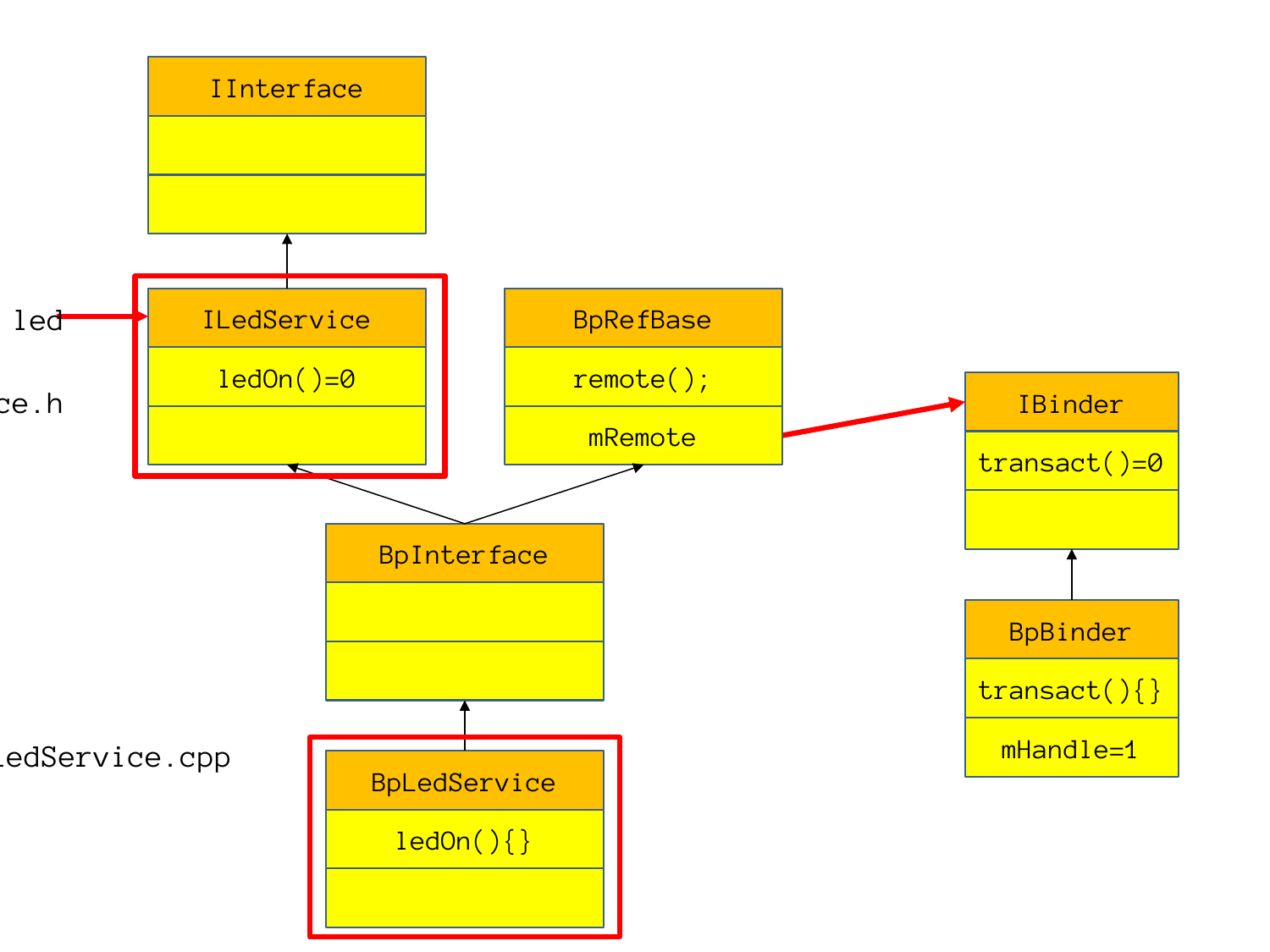

IInterface

ILedService
BpRefBase
led
ledOn()=0
remote();
IBinder
ILedService.h

mRemote
transact()=0

BpInterface

BpBinder

transact(){}
mHandle=1
ILedService.cpp

BpLedService
ledOn(){}